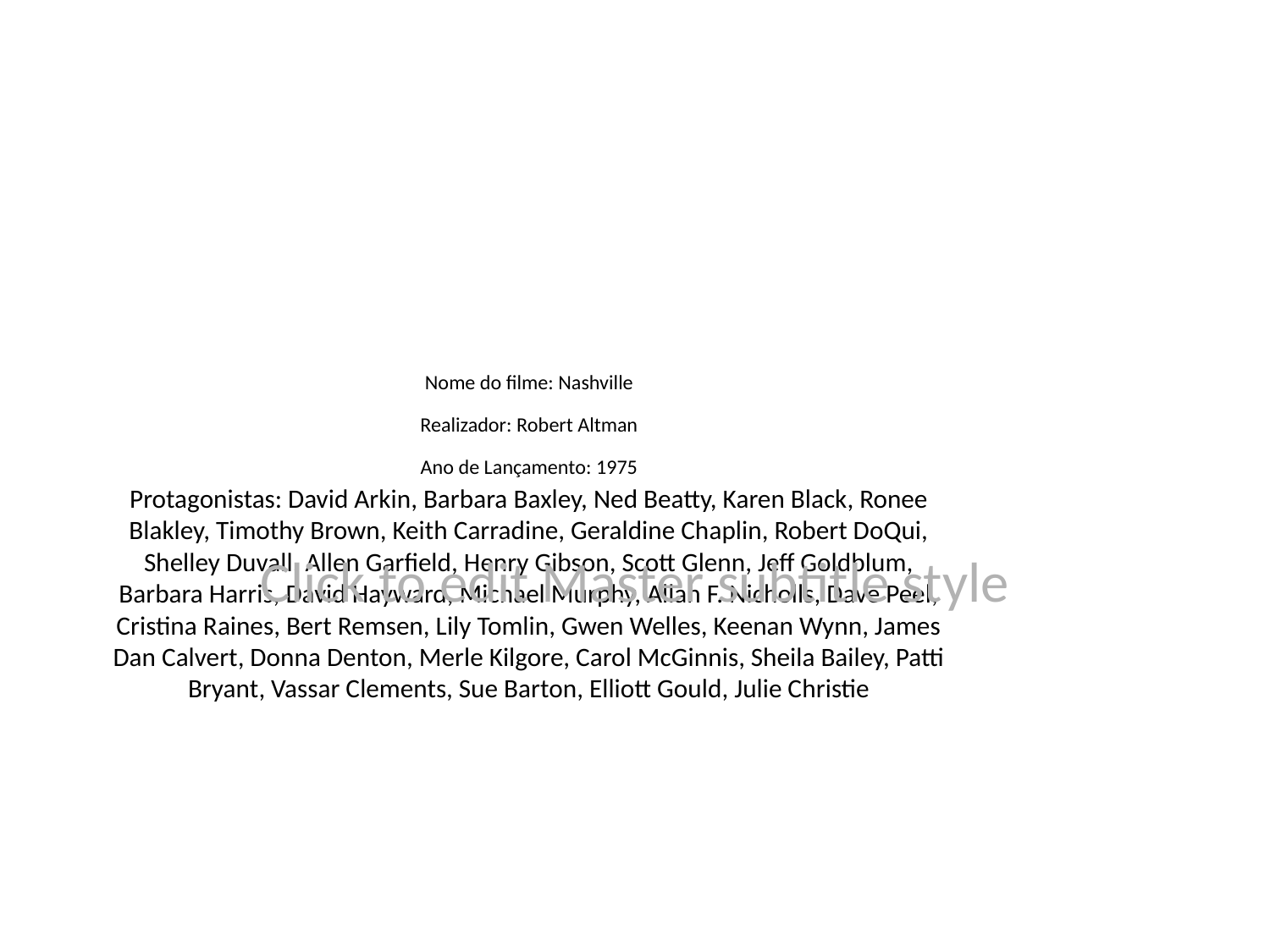

# Nome do filme: Nashville
Realizador: Robert Altman
Ano de Lançamento: 1975
Protagonistas: David Arkin, Barbara Baxley, Ned Beatty, Karen Black, Ronee Blakley, Timothy Brown, Keith Carradine, Geraldine Chaplin, Robert DoQui, Shelley Duvall, Allen Garfield, Henry Gibson, Scott Glenn, Jeff Goldblum, Barbara Harris, David Hayward, Michael Murphy, Allan F. Nicholls, Dave Peel, Cristina Raines, Bert Remsen, Lily Tomlin, Gwen Welles, Keenan Wynn, James Dan Calvert, Donna Denton, Merle Kilgore, Carol McGinnis, Sheila Bailey, Patti Bryant, Vassar Clements, Sue Barton, Elliott Gould, Julie Christie
Click to edit Master subtitle style